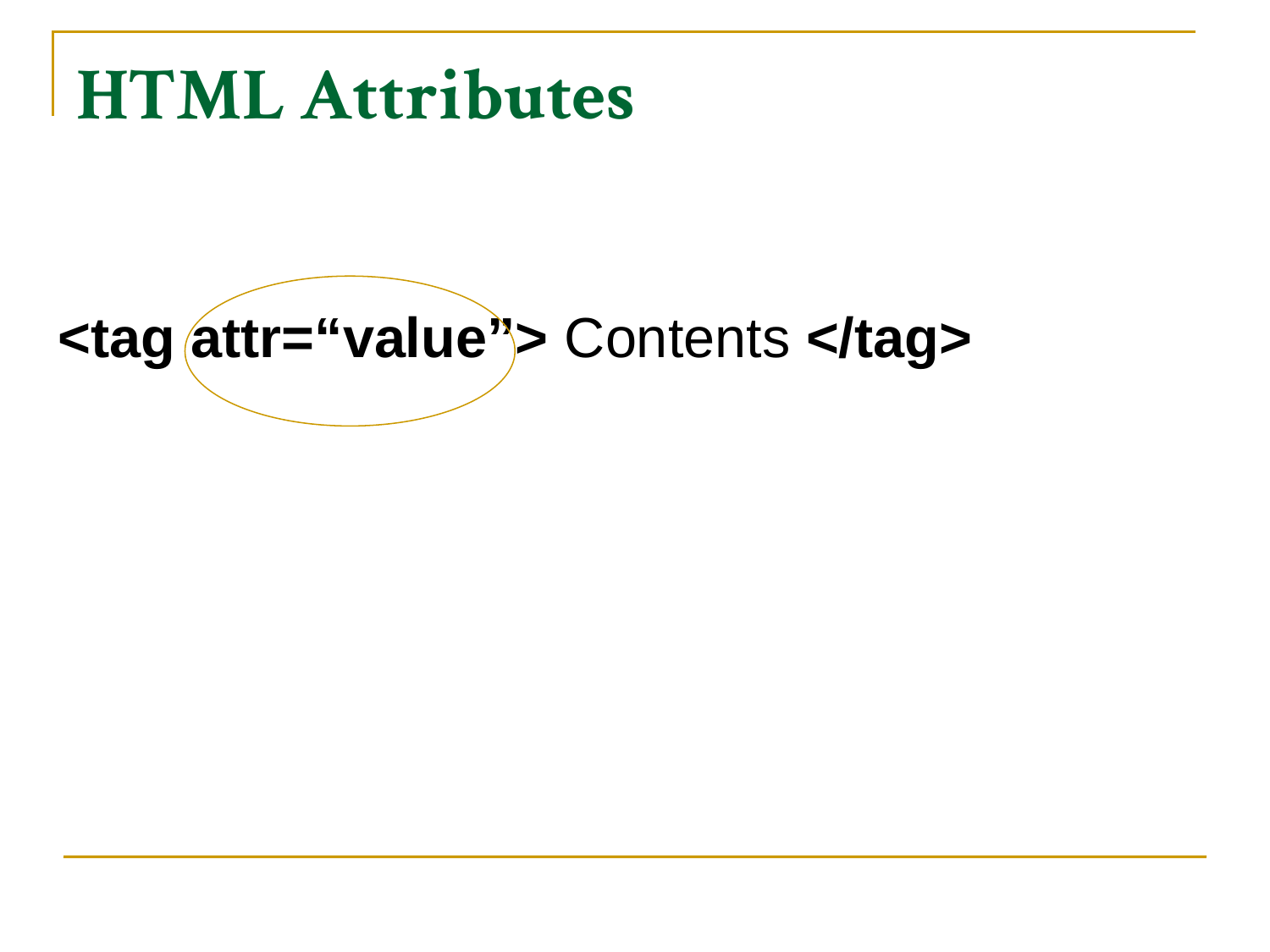

# HTML Attributes

<tag attr=“value”> Contents </tag>